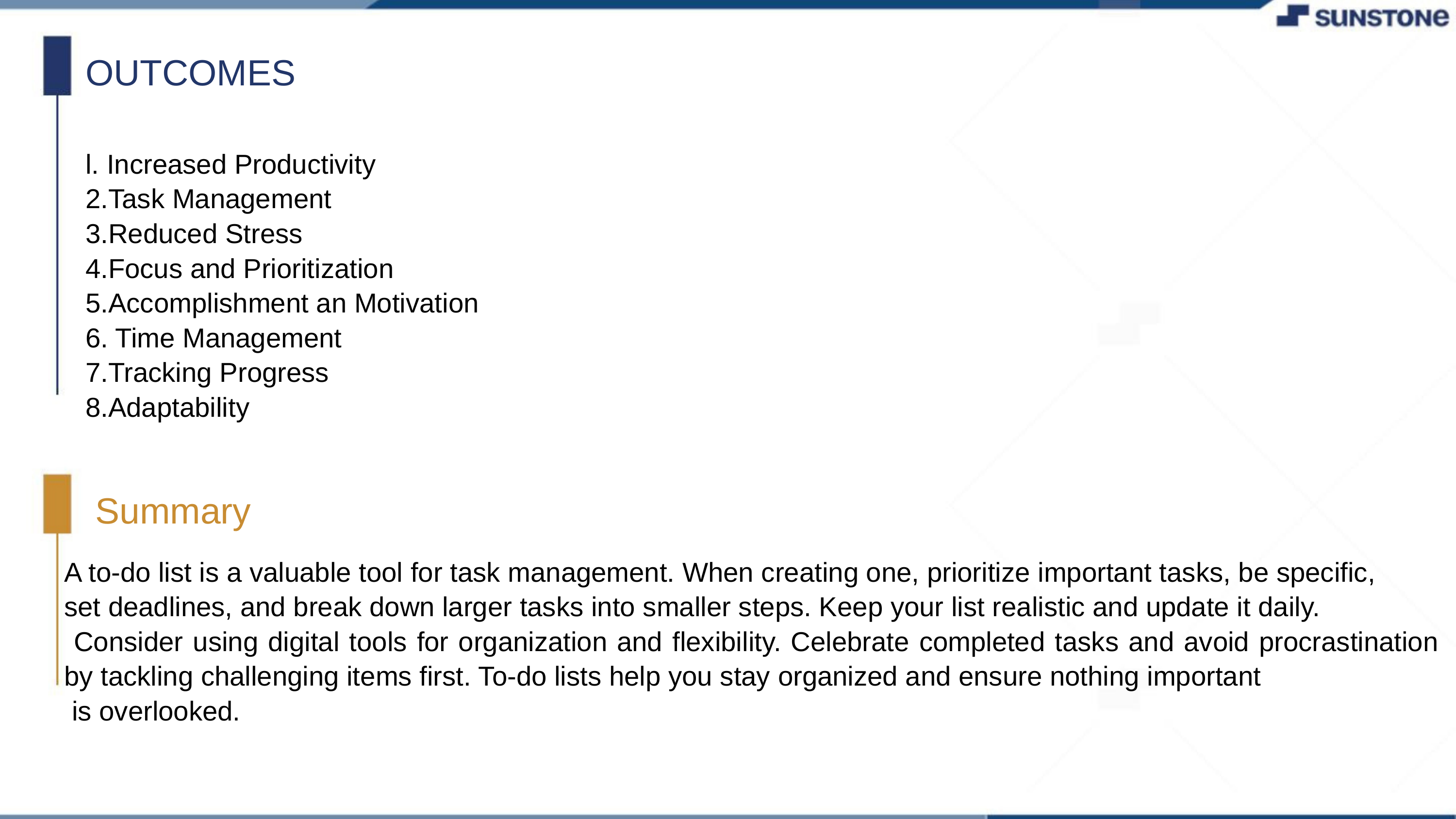

OUTCOMES

l. Increased Productivity
2.Task Management
3.Reduced Stress
4.Focus and Prioritization
5.Accomplishment an Motivation
6. Time Management
7.Tracking Progress
8.Adaptability

Summary
A to-do list is a valuable tool for task management. When creating one, prioritize important tasks, be specific,
set deadlines, and break down larger tasks into smaller steps. Keep your list realistic and update it daily.
 Consider using digital tools for organization and flexibility. Celebrate completed tasks and avoid procrastination by tackling challenging items first. To-do lists help you stay organized and ensure nothing important
 is overlooked.